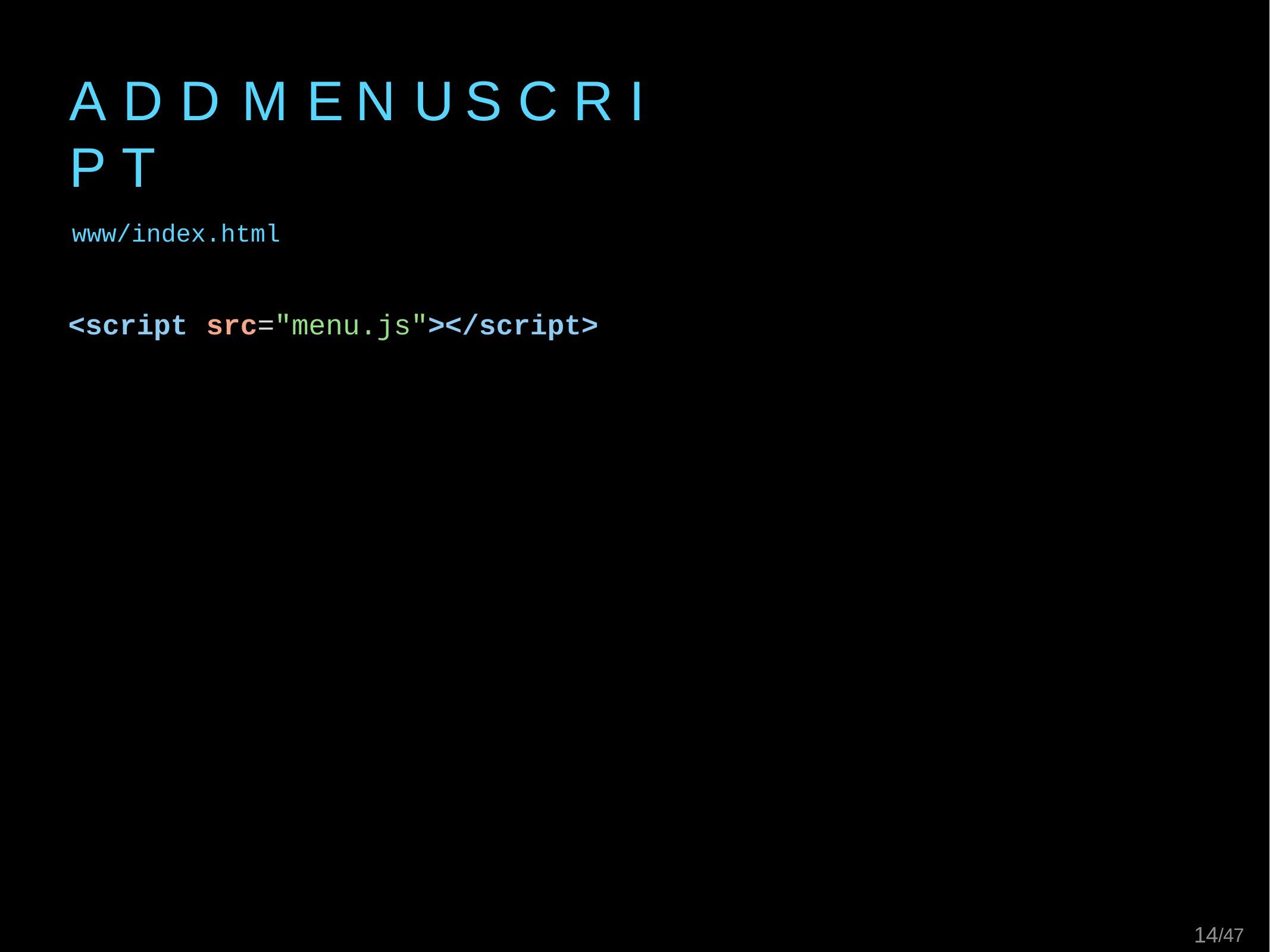

# A D D	M E N U	S C R I P T
www/index.html

<script	src="menu.js"></script>
14/47